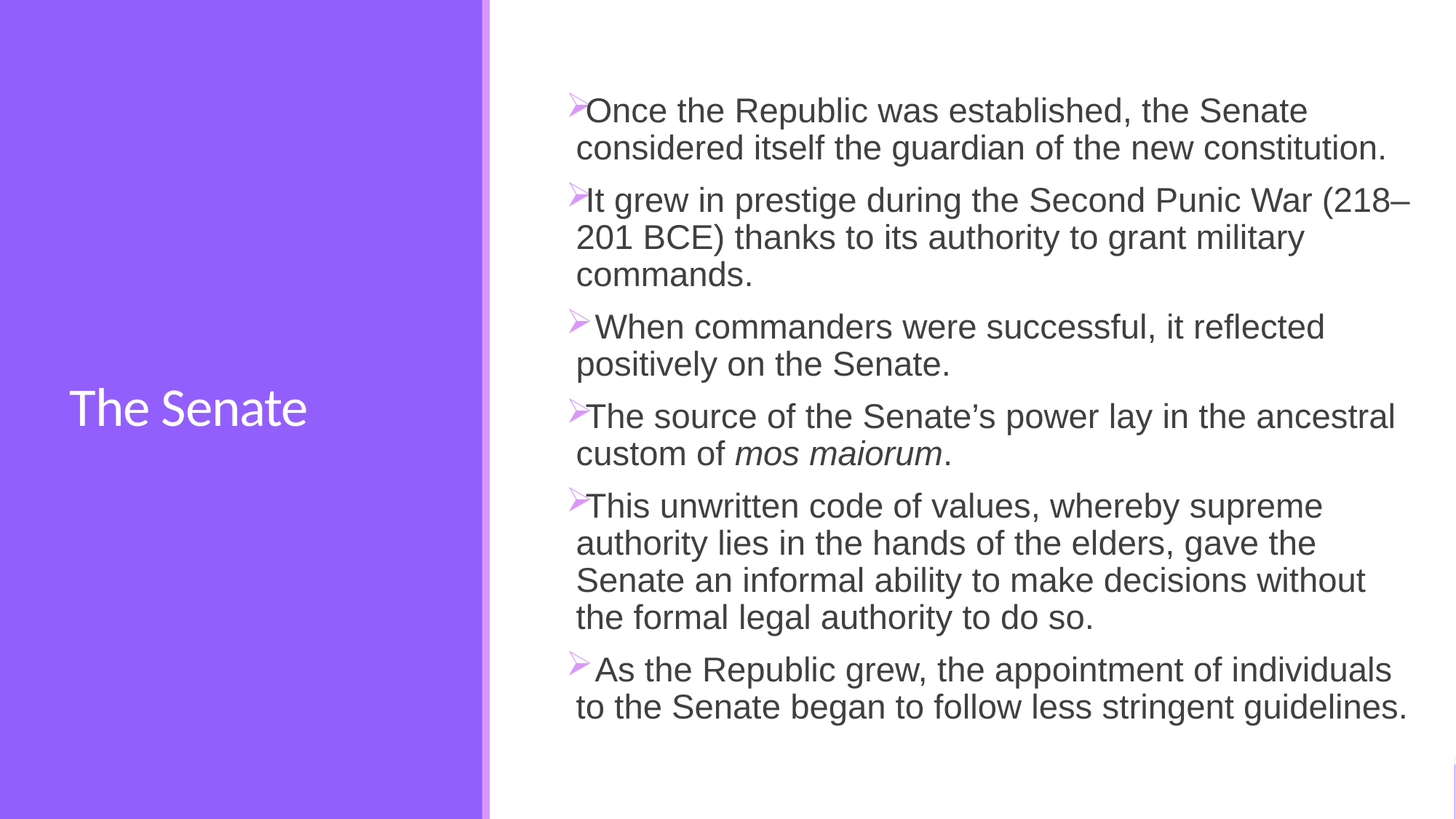

# The Senate
Once the Republic was established, the Senate considered itself the guardian of the new constitution.
It grew in prestige during the Second Punic War (218–201 BCE) thanks to its authority to grant military commands.
 When commanders were successful, it reflected positively on the Senate.
The source of the Senate’s power lay in the ancestral custom of mos maiorum.
This unwritten code of values, whereby supreme authority lies in the hands of the elders, gave the Senate an informal ability to make decisions without the formal legal authority to do so.
 As the Republic grew, the appointment of individuals to the Senate began to follow less stringent guidelines.